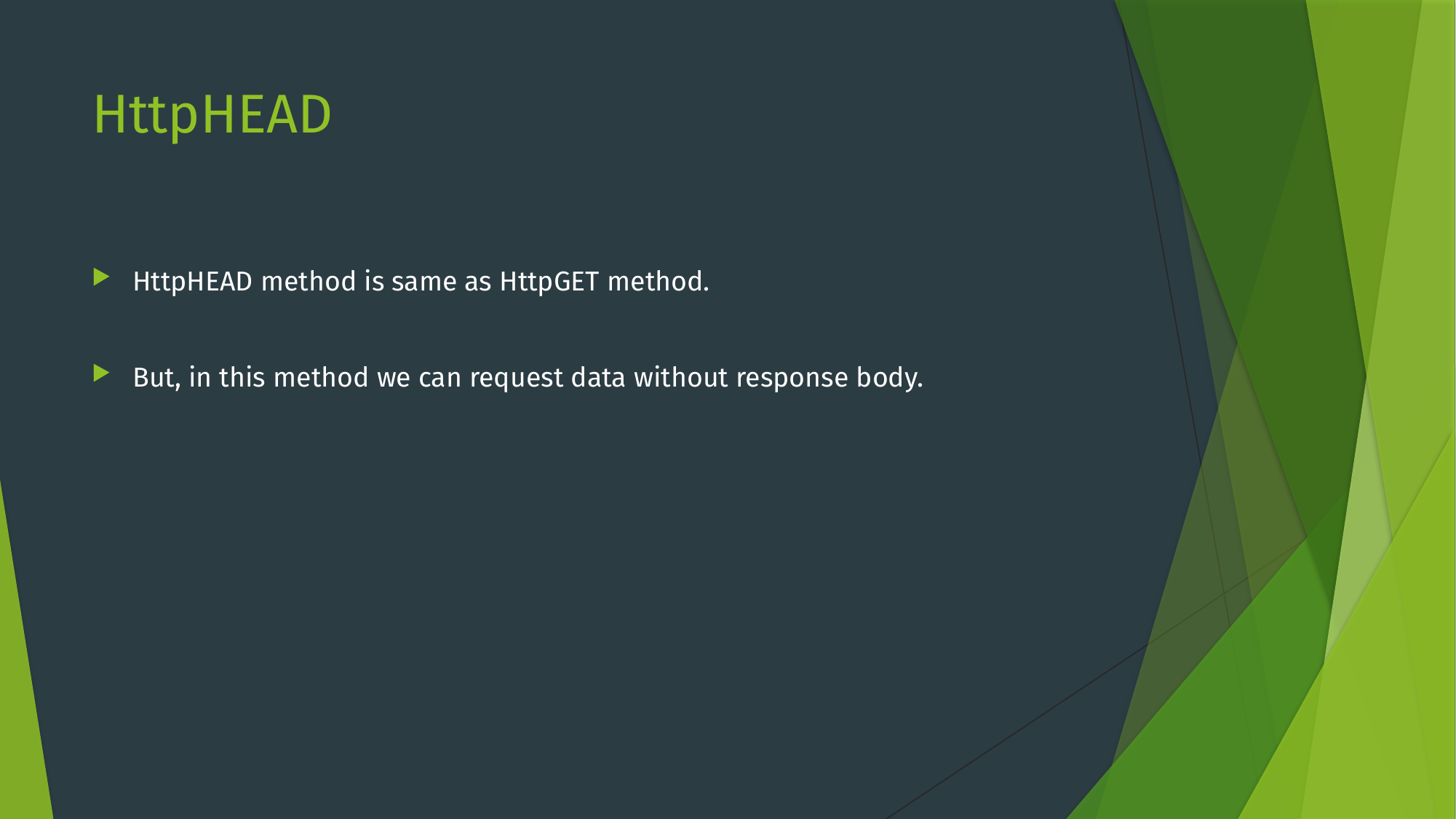

# HttpHEAD
HttpHEAD method is same as HttpGET method.

But, in this method we can request data without response body.